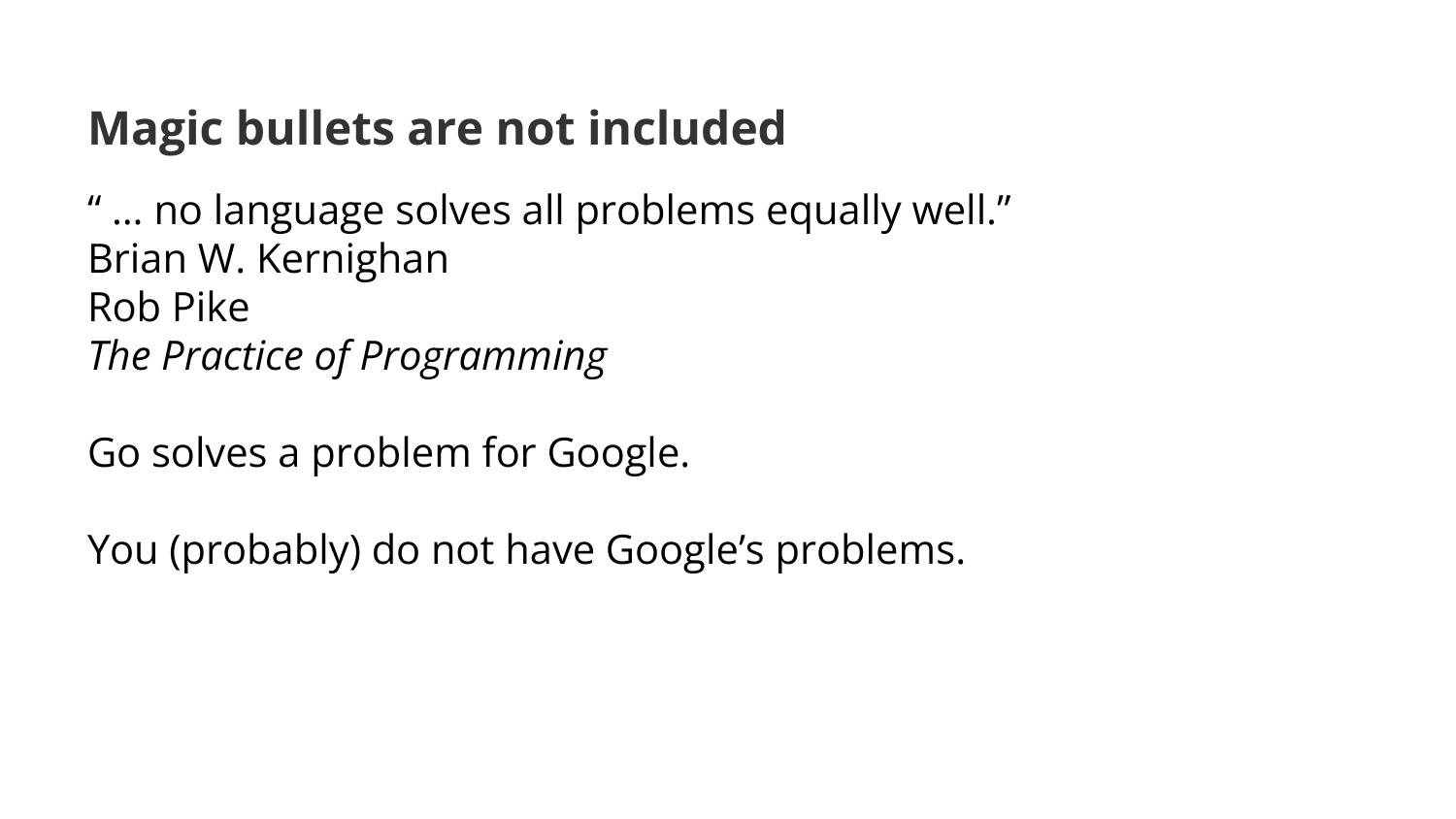

# Magic bullets are not included
“ … no language solves all problems equally well.”
Brian W. Kernighan
Rob Pike
The Practice of Programming

Go solves a problem for Google.

You (probably) do not have Google’s problems.